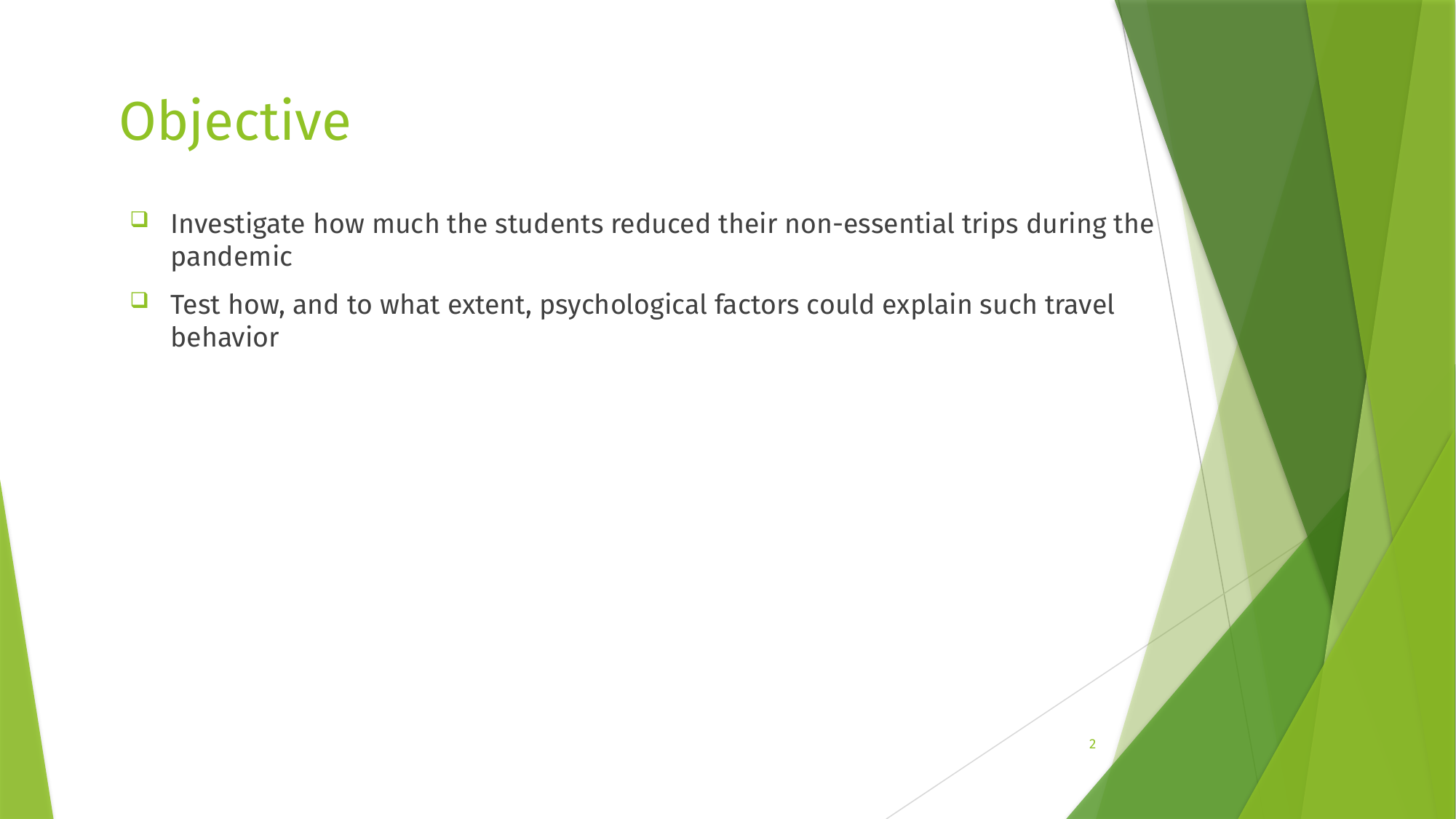

# Objective
Investigate how much the students reduced their non-essential trips during the pandemic
Test how, and to what extent, psychological factors could explain such travel behavior
2